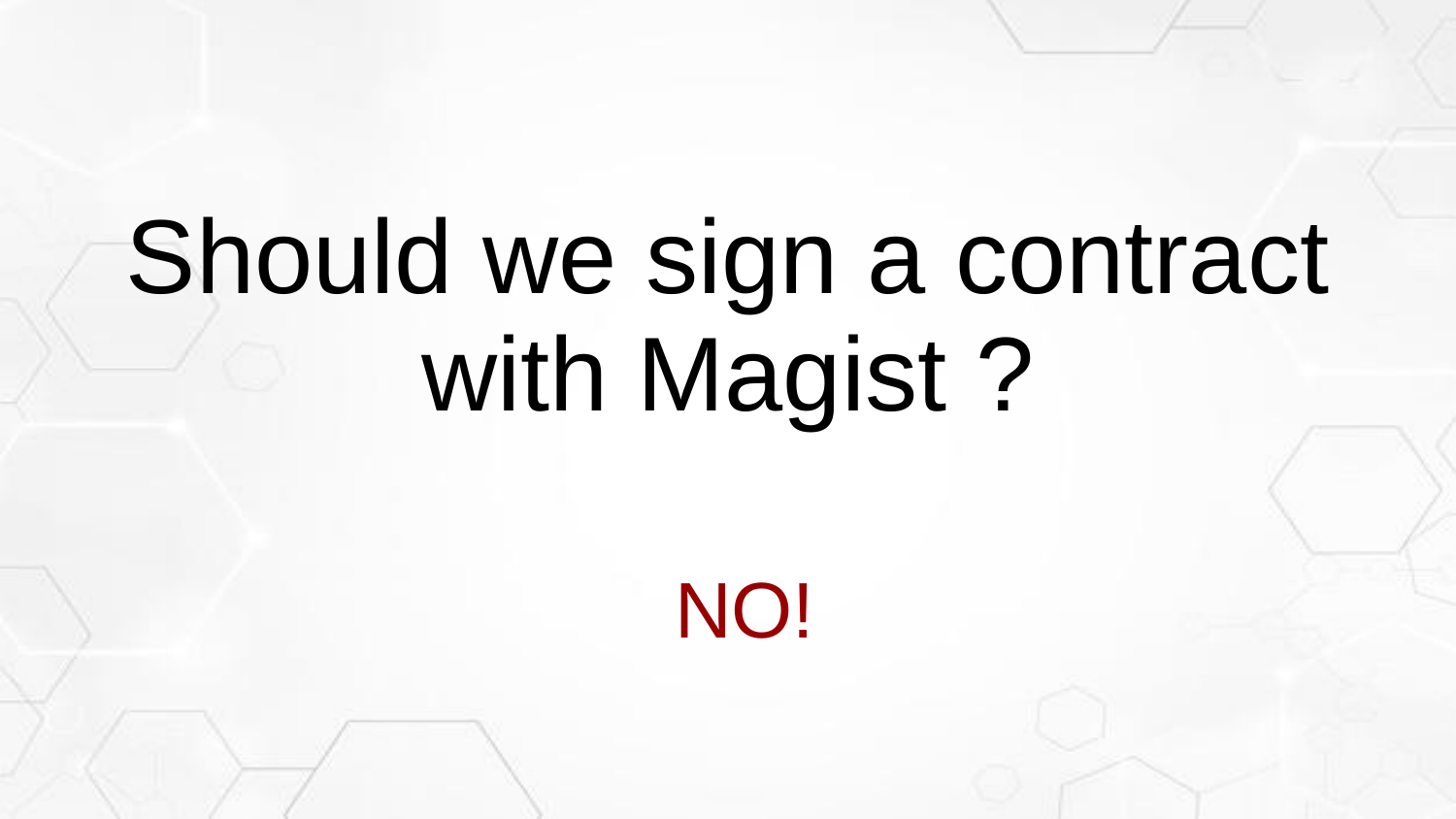

# Should we sign a contract with Magist ?
NO!